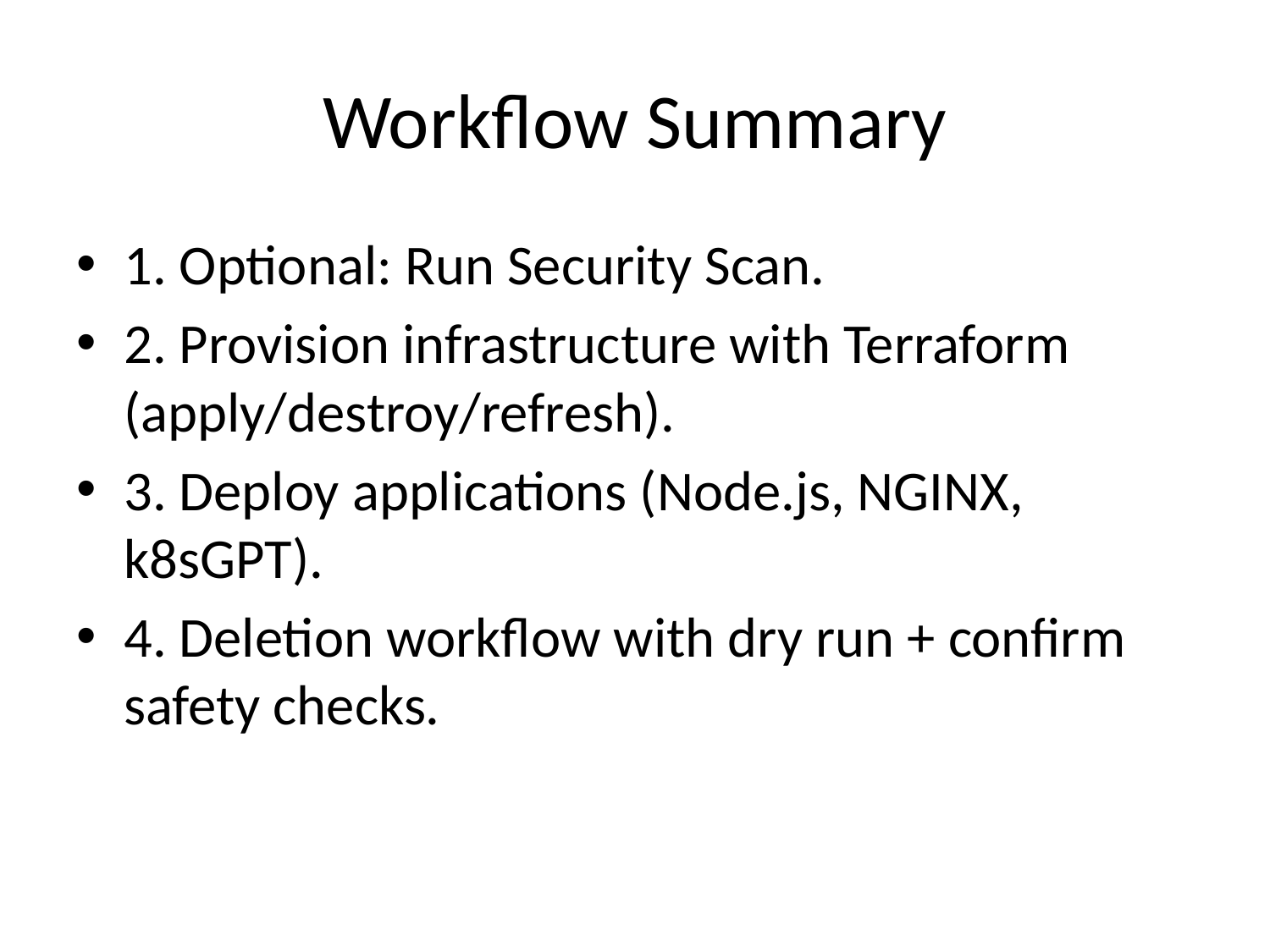

# Workflow Summary
1. Optional: Run Security Scan.
2. Provision infrastructure with Terraform (apply/destroy/refresh).
3. Deploy applications (Node.js, NGINX, k8sGPT).
4. Deletion workflow with dry run + confirm safety checks.